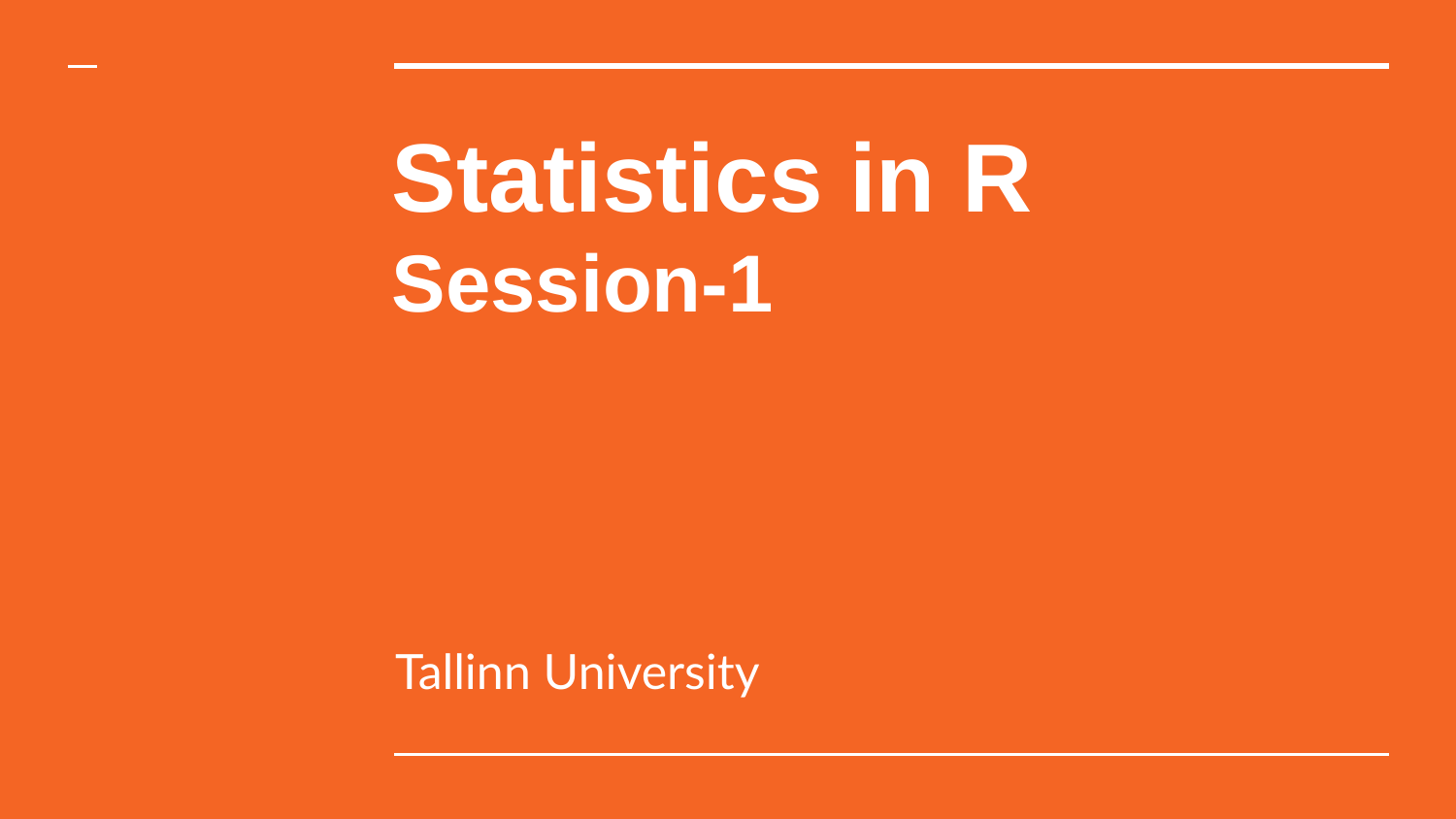

# Statistics in R
Session-1
Tallinn University